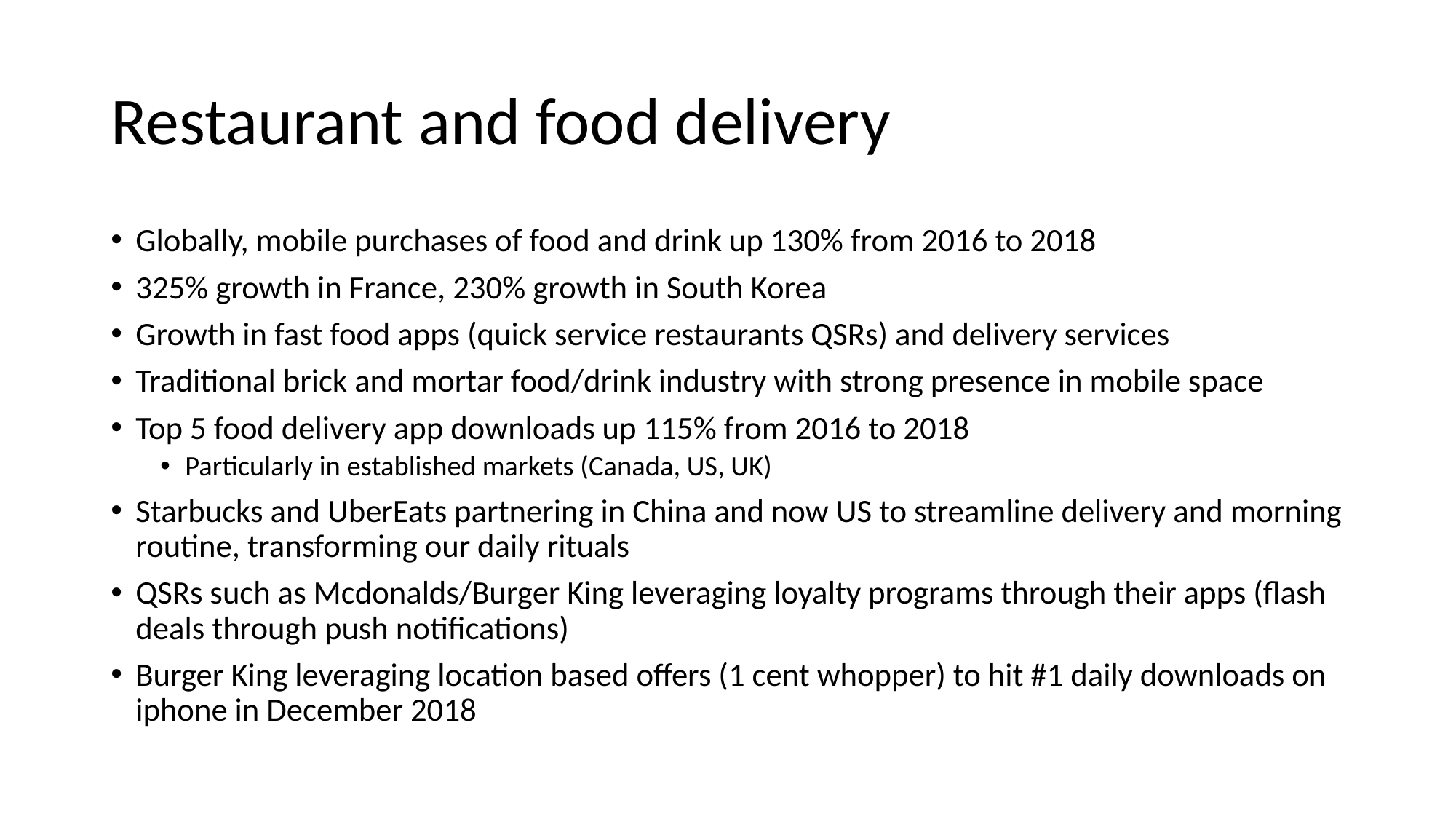

# Restaurant and food delivery
Globally, mobile purchases of food and drink up 130% from 2016 to 2018
325% growth in France, 230% growth in South Korea
Growth in fast food apps (quick service restaurants QSRs) and delivery services
Traditional brick and mortar food/drink industry with strong presence in mobile space
Top 5 food delivery app downloads up 115% from 2016 to 2018
Particularly in established markets (Canada, US, UK)
Starbucks and UberEats partnering in China and now US to streamline delivery and morning routine, transforming our daily rituals
QSRs such as Mcdonalds/Burger King leveraging loyalty programs through their apps (flash deals through push notifications)
Burger King leveraging location based offers (1 cent whopper) to hit #1 daily downloads on iphone in December 2018